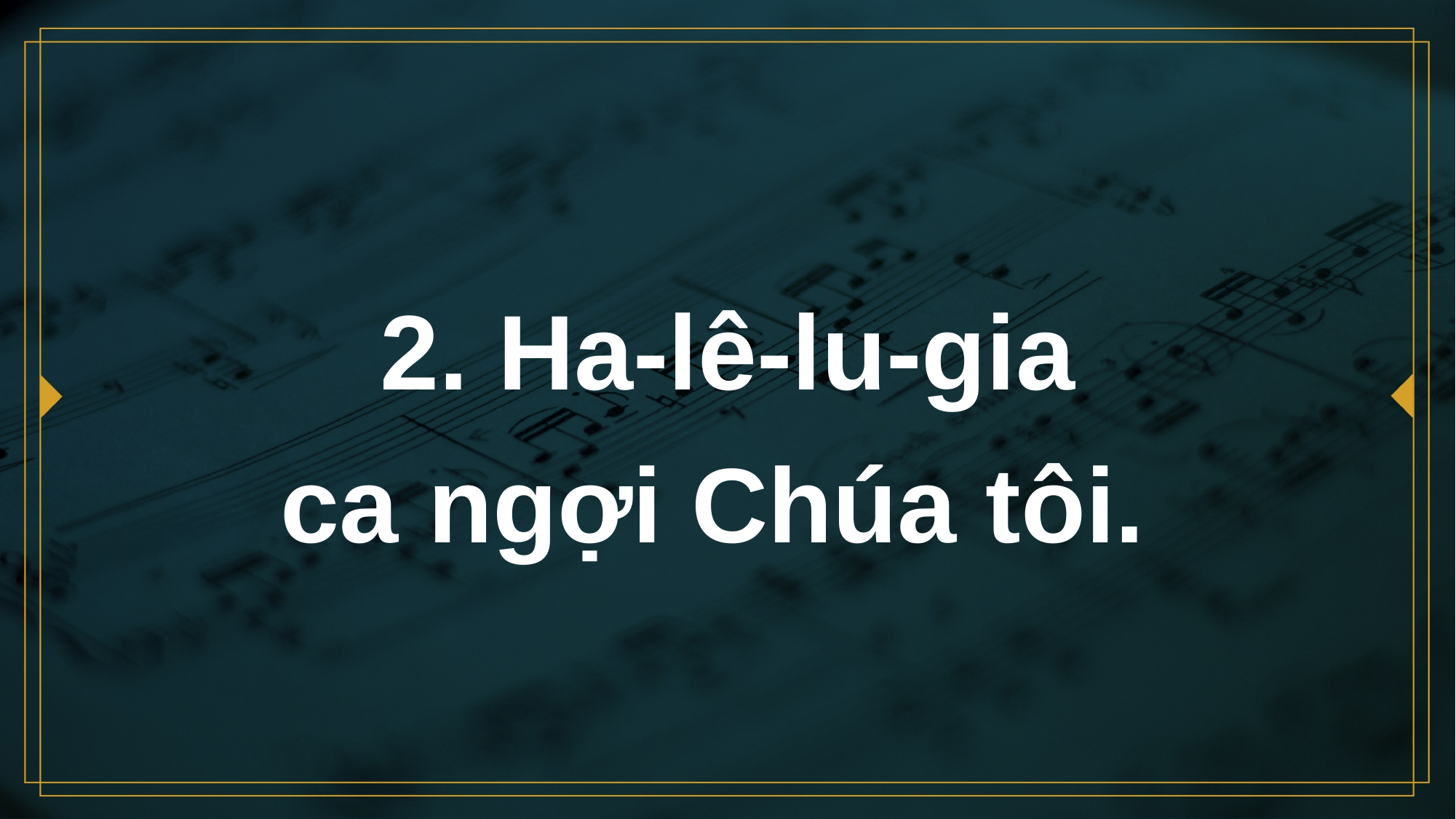

# 2. Ha-lê-lu-gia ca ngợi Chúa tôi.